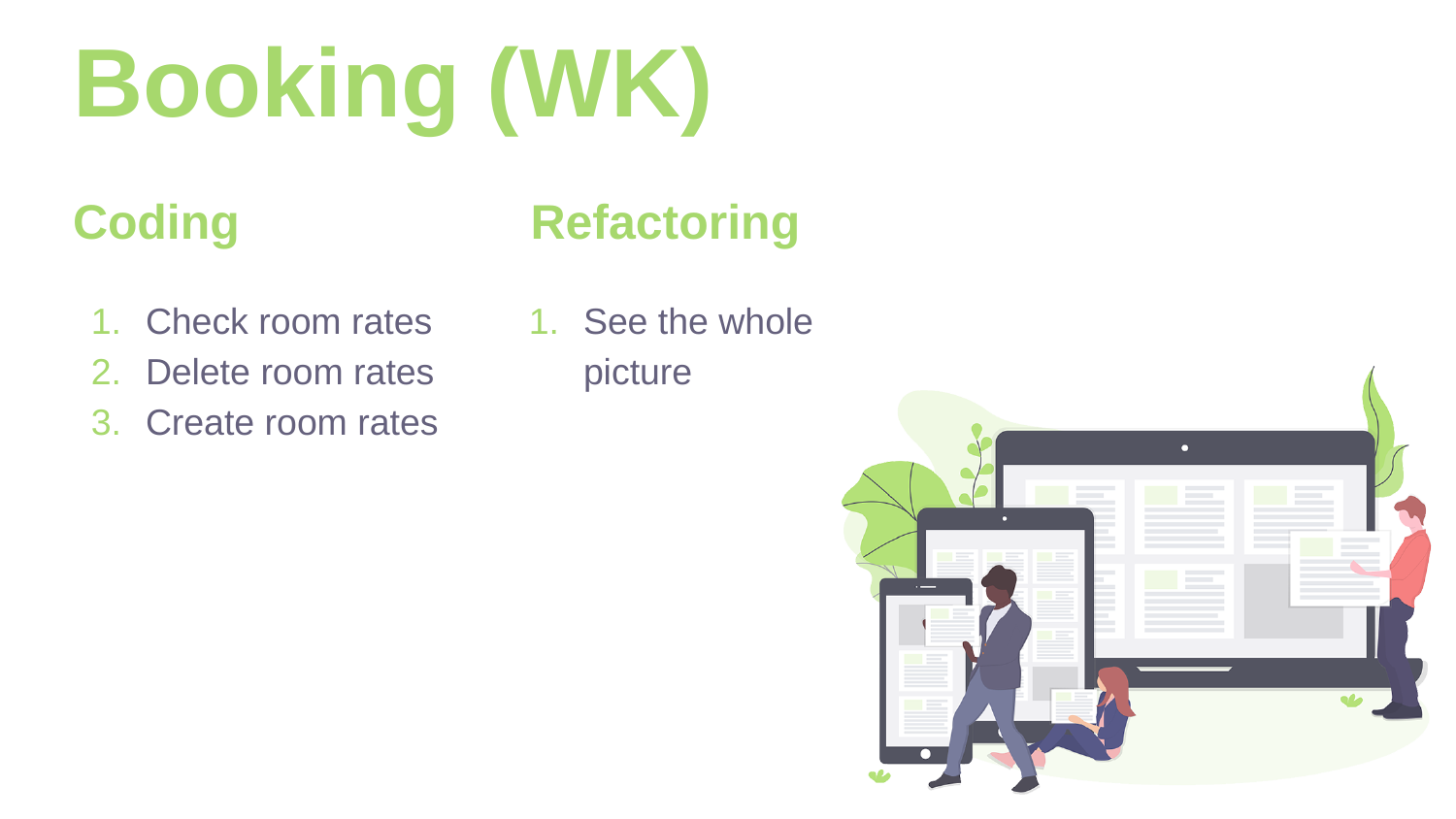

# Booking (WK)
Coding
Refactoring
Check room rates
Delete room rates
Create room rates
See the whole picture